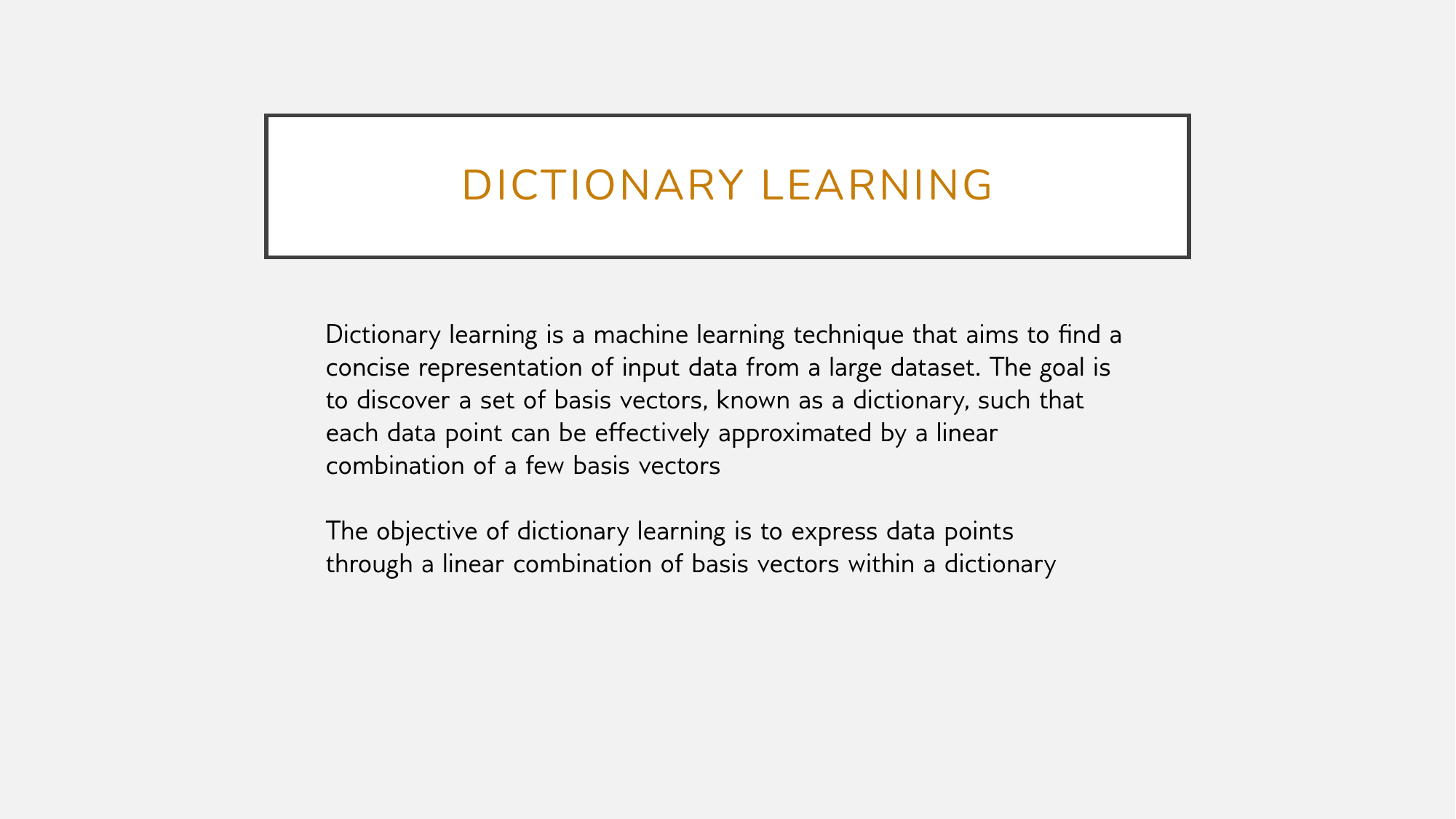

# Dıctıonary learnıng
Dictionary learning is a machine learning technique that aims to find a concise representation of input data from a large dataset. The goal is to discover a set of basis vectors, known as a dictionary, such that each data point can be effectively approximated by a linear combination of a few basis vectors

The objective of dictionary learning is to express data points
through a linear combination of basis vectors within a dictionary